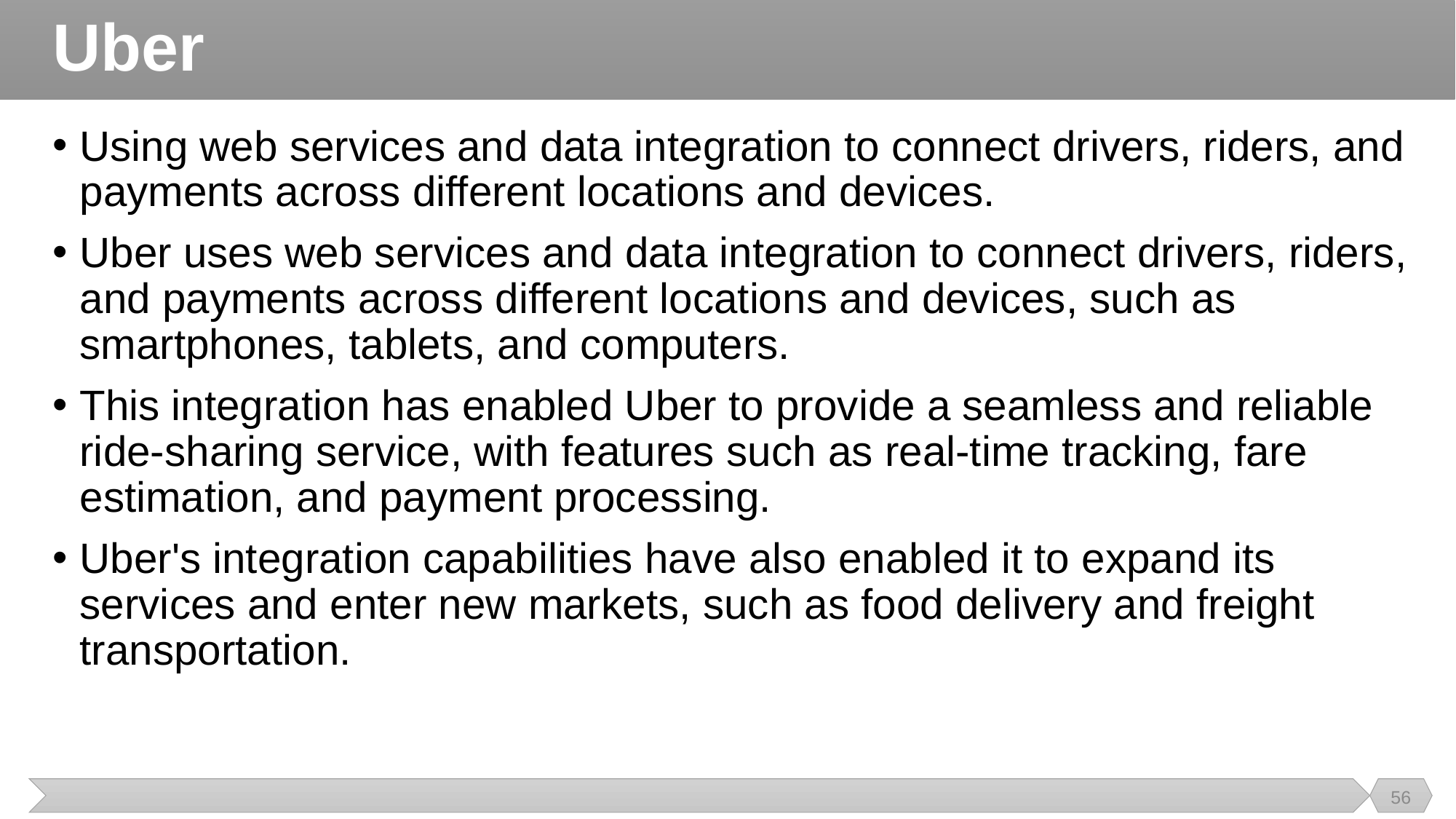

# Uber
Using web services and data integration to connect drivers, riders, and payments across different locations and devices.
Uber uses web services and data integration to connect drivers, riders, and payments across different locations and devices, such as smartphones, tablets, and computers.
This integration has enabled Uber to provide a seamless and reliable ride-sharing service, with features such as real-time tracking, fare estimation, and payment processing.
Uber's integration capabilities have also enabled it to expand its services and enter new markets, such as food delivery and freight transportation.
56